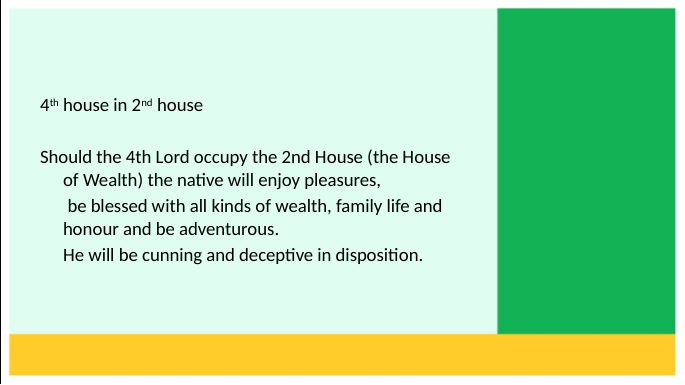

4th house in 2nd house

Should the 4th Lord occupy the 2nd House (the House of Wealth) the native will enjoy pleasures,
	 be blessed with all kinds of wealth, family life and honour and be adventurous.
	He will be cunning and deceptive in disposition.